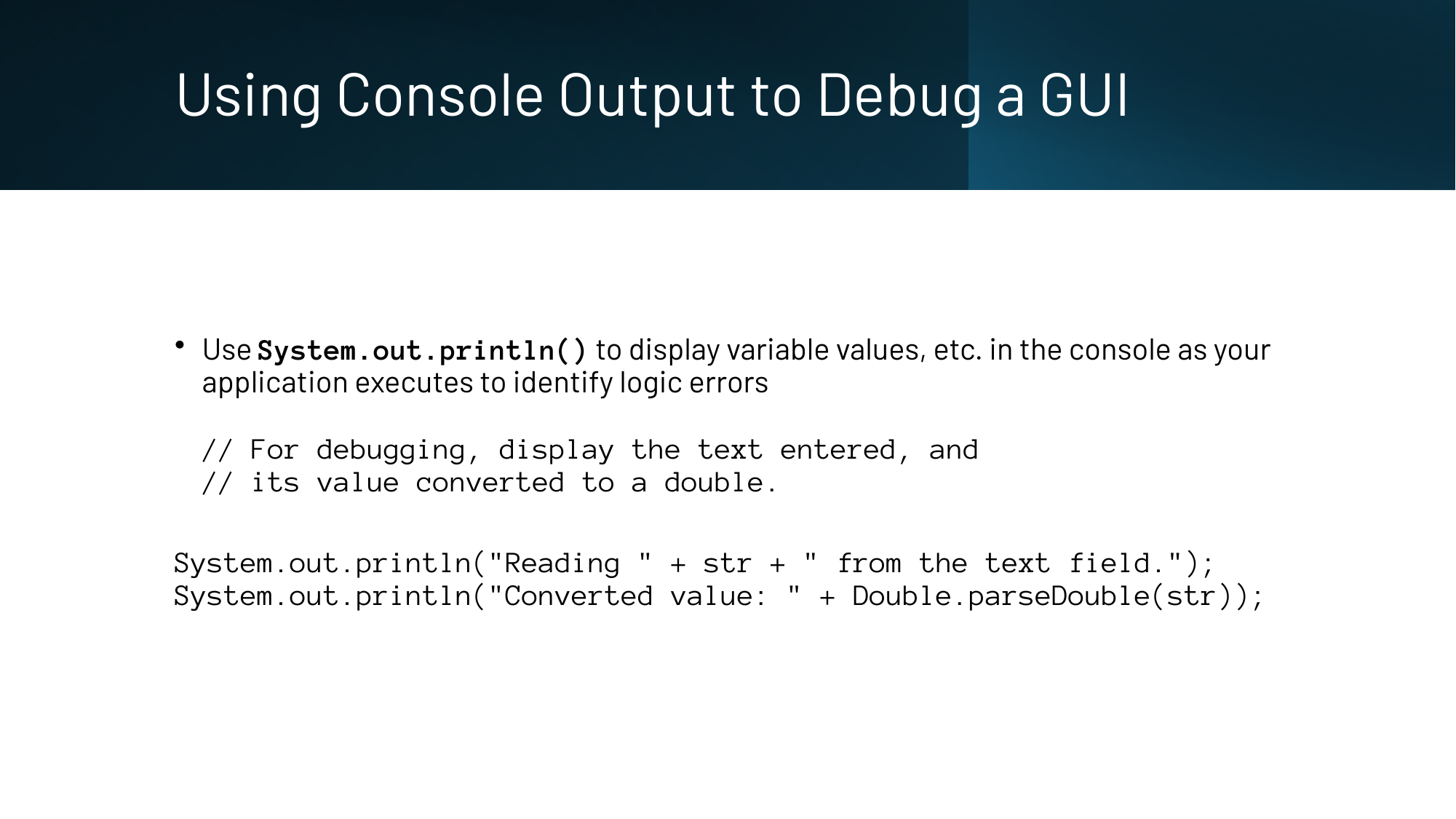

# Using Console Output to Debug a GUI
Use System.out.println() to display variable values, etc. in the console as your application executes to identify logic errors
// For debugging, display the text entered, and
// its value converted to a double.
System.out.println("Reading " + str + " from the text field.");
System.out.println("Converted value: " + Double.parseDouble(str));